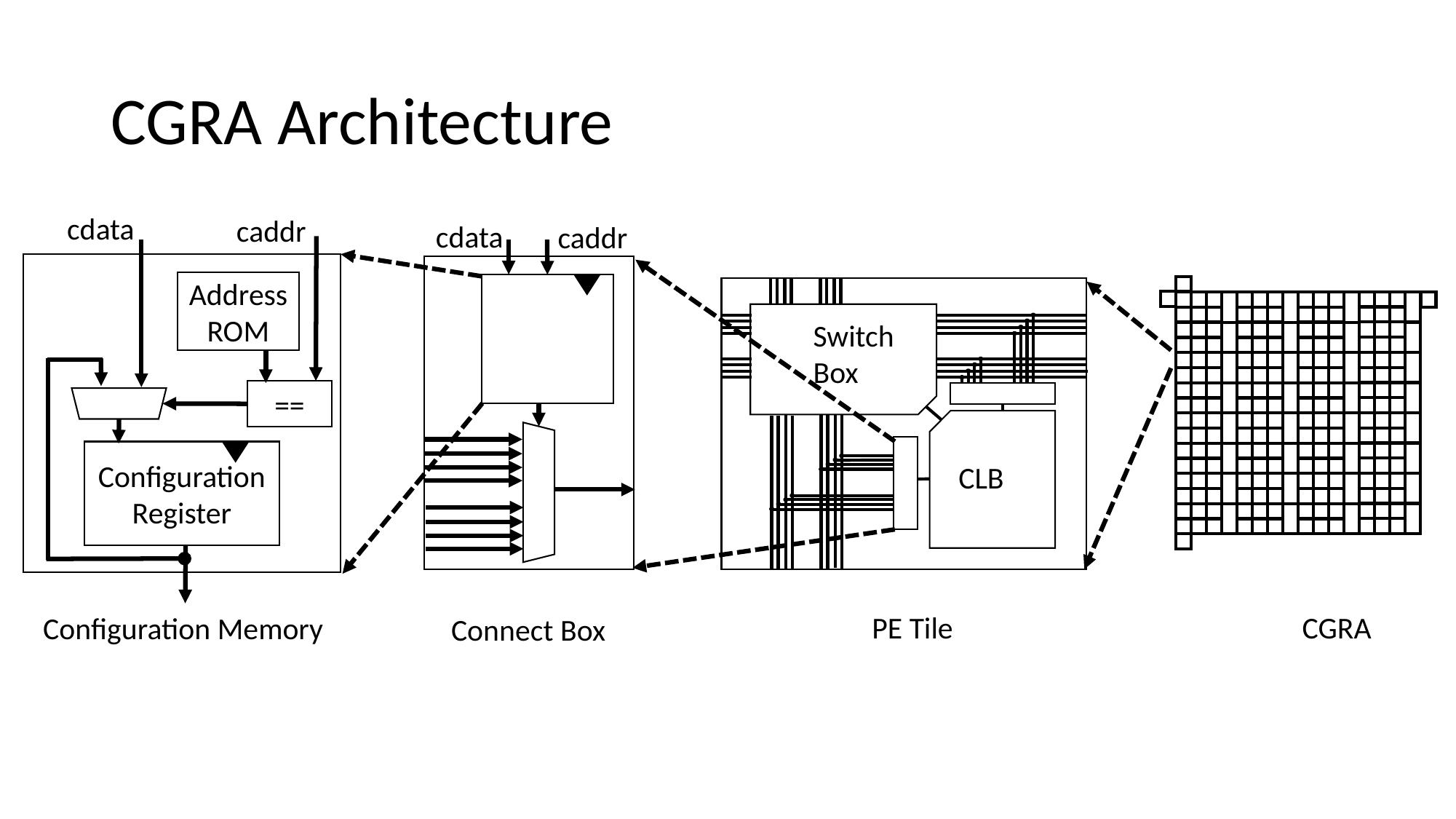

# CGRA Architecture
cdata
caddr
cdata
caddr

Address ROM

Switch Box
==

Configuration Register

CLB

PE Tile
CGRA
Configuration Memory
Connect Box